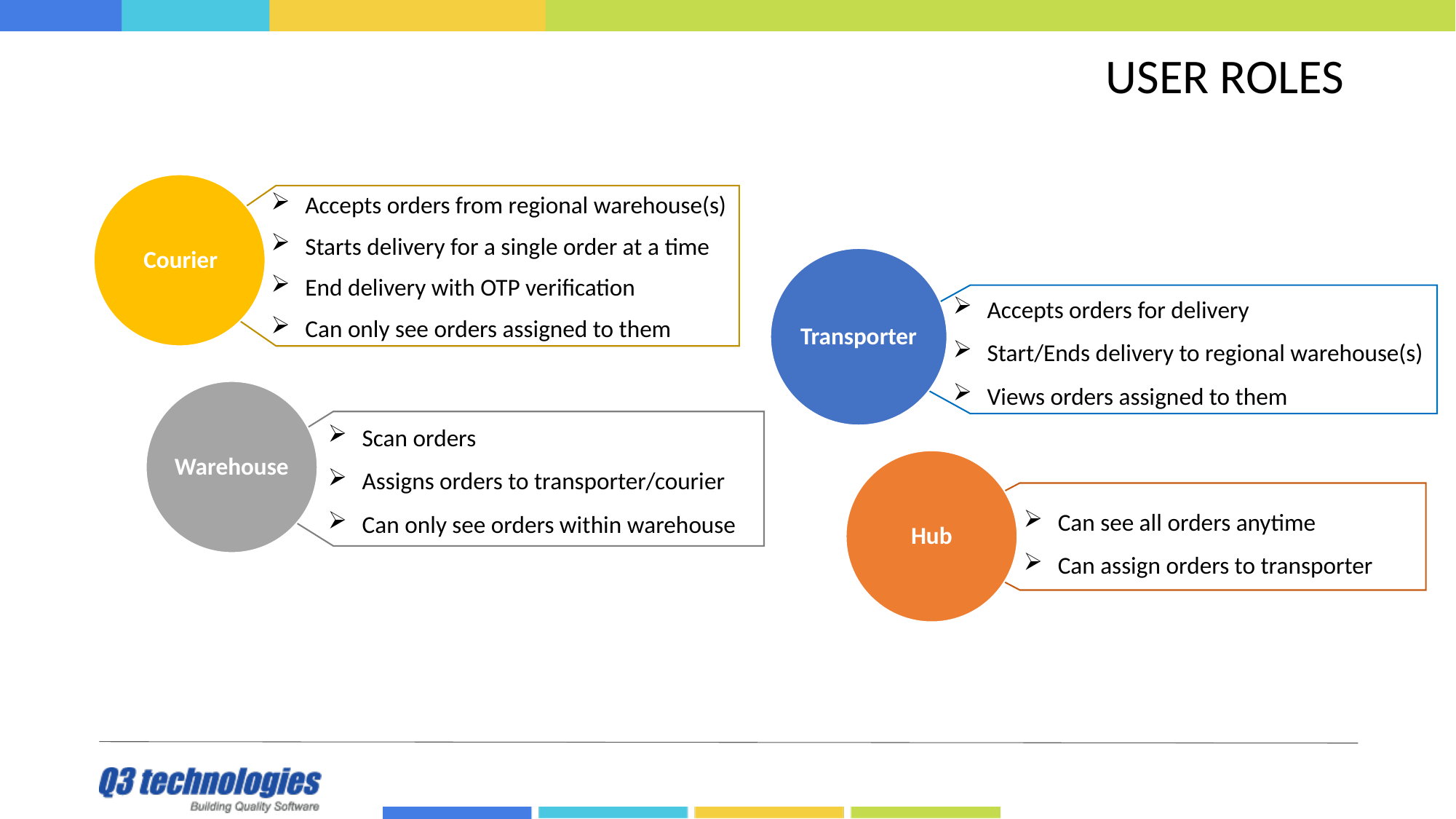

# USER ROLES

Courier
Accepts orders from regional warehouse(s)
Starts delivery for a single order at a time
End delivery with OTP verification
Can only see orders assigned to them

Transporter

Accepts orders for delivery
Start/Ends delivery to regional warehouse(s)
Views orders assigned to them

Warehouse
Scan orders
Assigns orders to transporter/courier
Can only see orders within warehouse

Hub
Can see all orders anytime
Can assign orders to transporter